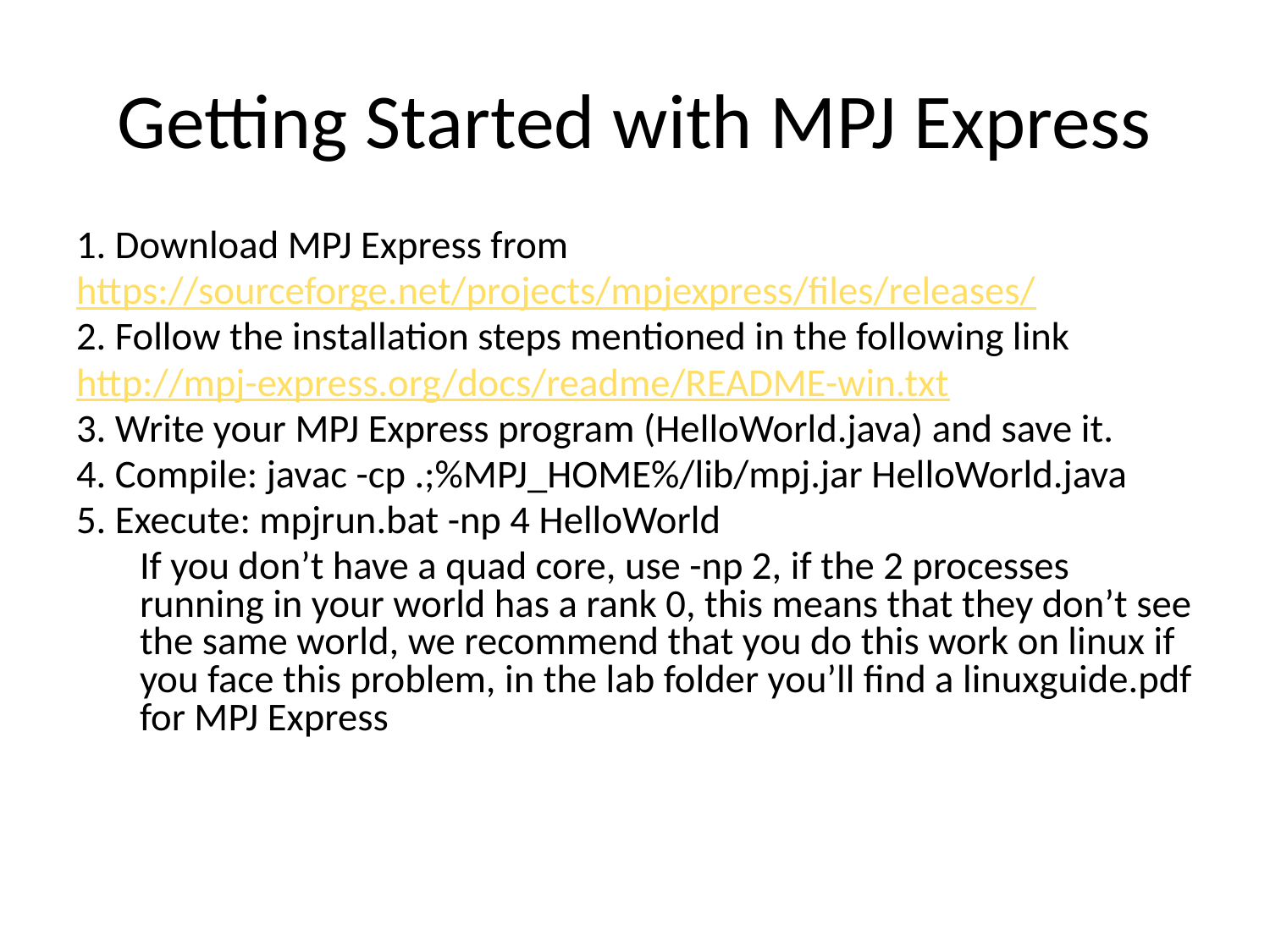

# Getting Started with MPJ Express
1. Download MPJ Express from
https://sourceforge.net/projects/mpjexpress/files/releases/
2. Follow the installation steps mentioned in the following link
http://mpj-express.org/docs/readme/README-win.txt
3. Write your MPJ Express program (HelloWorld.java) and save it.
4. Compile: javac -cp .;%MPJ_HOME%/lib/mpj.jar HelloWorld.java
5. Execute: mpjrun.bat -np 4 HelloWorld
If you don’t have a quad core, use -np 2, if the 2 processes running in your world has a rank 0, this means that they don’t see the same world, we recommend that you do this work on linux if you face this problem, in the lab folder you’ll find a linuxguide.pdf for MPJ Express